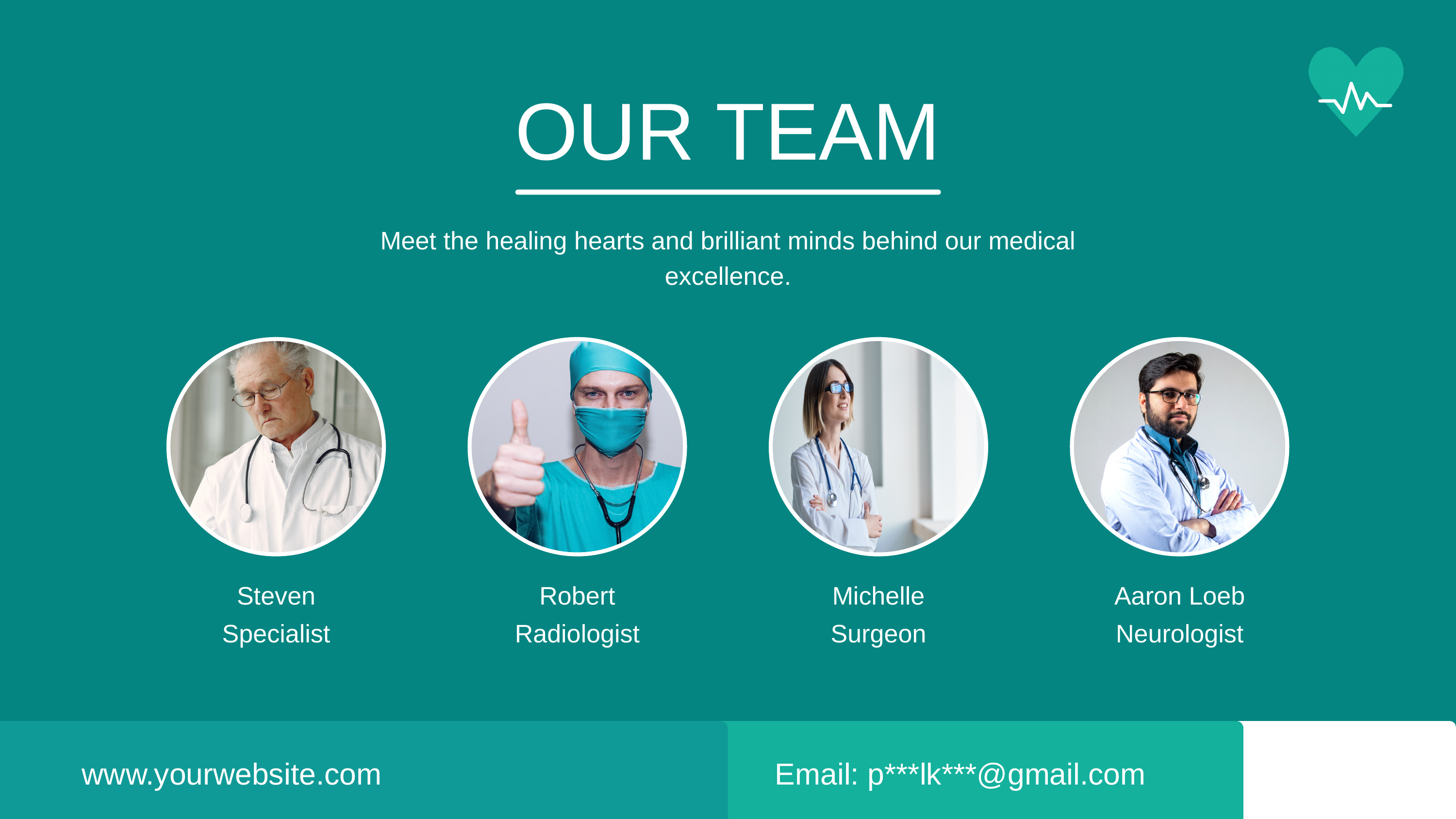

OUR TEAM

Meet the healing hearts and brilliant minds behind our medical excellence.

Steven
Robert
Michelle
Aaron Loeb
Specialist
Radiologist
Surgeon
Neurologist

www.yourwebsite.com
Email: p***lk***@gmail.com